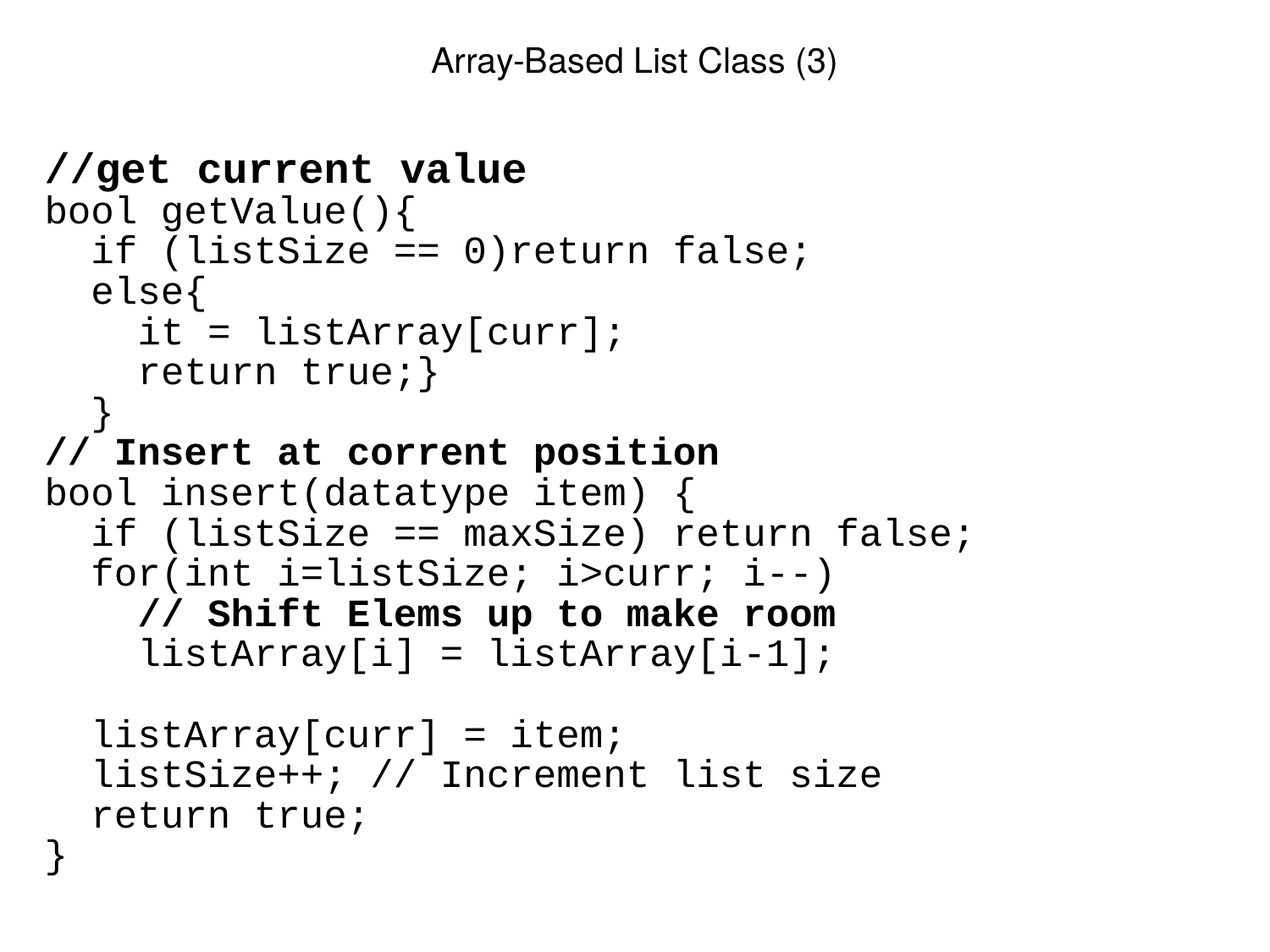

# Array-Based List Class (3)
//get current value
bool getValue(){
  if (listSize == 0)return false;
  else{
    it = listArray[curr];
    return true;}
  }
// Insert at corrent position
bool insert(datatype item) {
  if (listSize == maxSize) return false;
  for(int i=listSize; i>curr; i--)
    // Shift Elems up to make room
    listArray[i] = listArray[i-1];

  listArray[curr] = item;
  listSize++; // Increment list size
  return true;
}